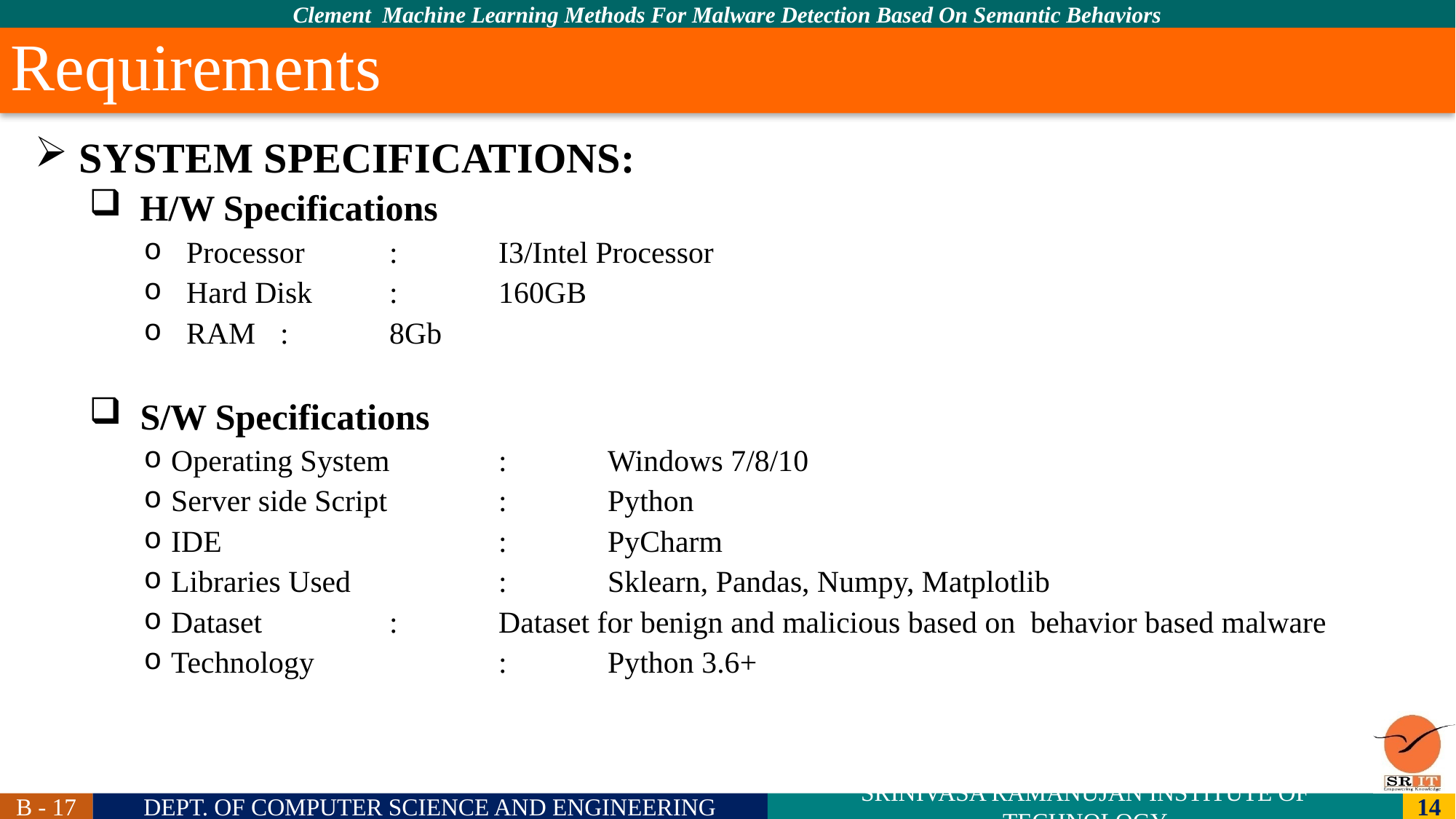

# Requirements
 SYSTEM SPECIFICATIONS:
  H/W Specifications
  Processor 	:	I3/Intel Processor
  Hard Disk 	:	160GB
  RAM 	:	8Gb

  S/W Specifications
Operating System 	:	Windows 7/8/10
Server side Script 	:	Python
IDE 			:	PyCharm
Libraries Used		:	Sklearn, Pandas, Numpy, Matplotlib
Dataset 		:	Dataset for benign and malicious based on  behavior based malware
Technology 		:	Python 3.6+